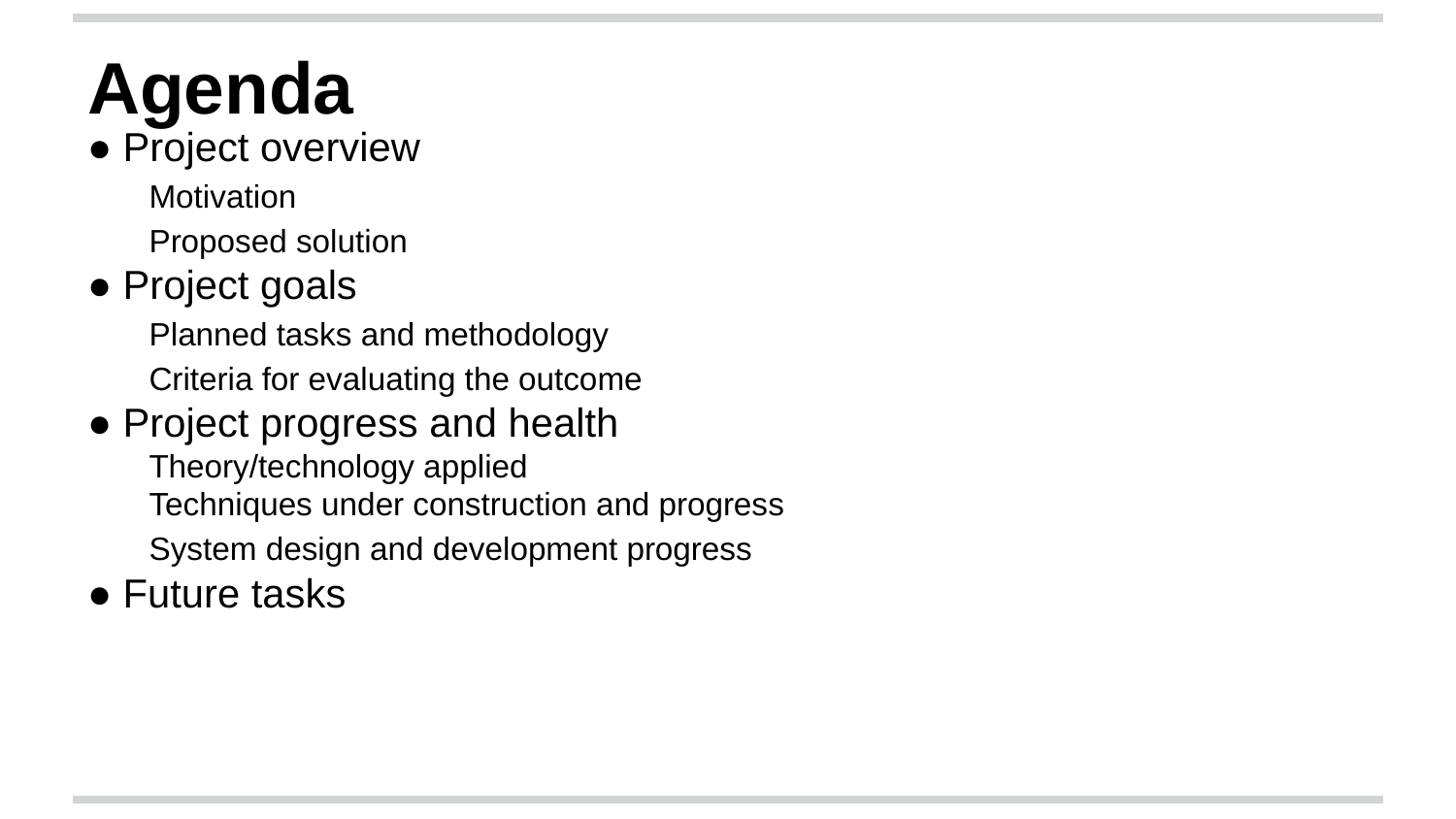

Agenda
● Project overview
Motivation
Proposed solution
● Project goals
Planned tasks and methodology
Criteria for evaluating the outcome
● Project progress and health
Theory/technology applied
Techniques under construction and progress
System design and development progress
● Future tasks